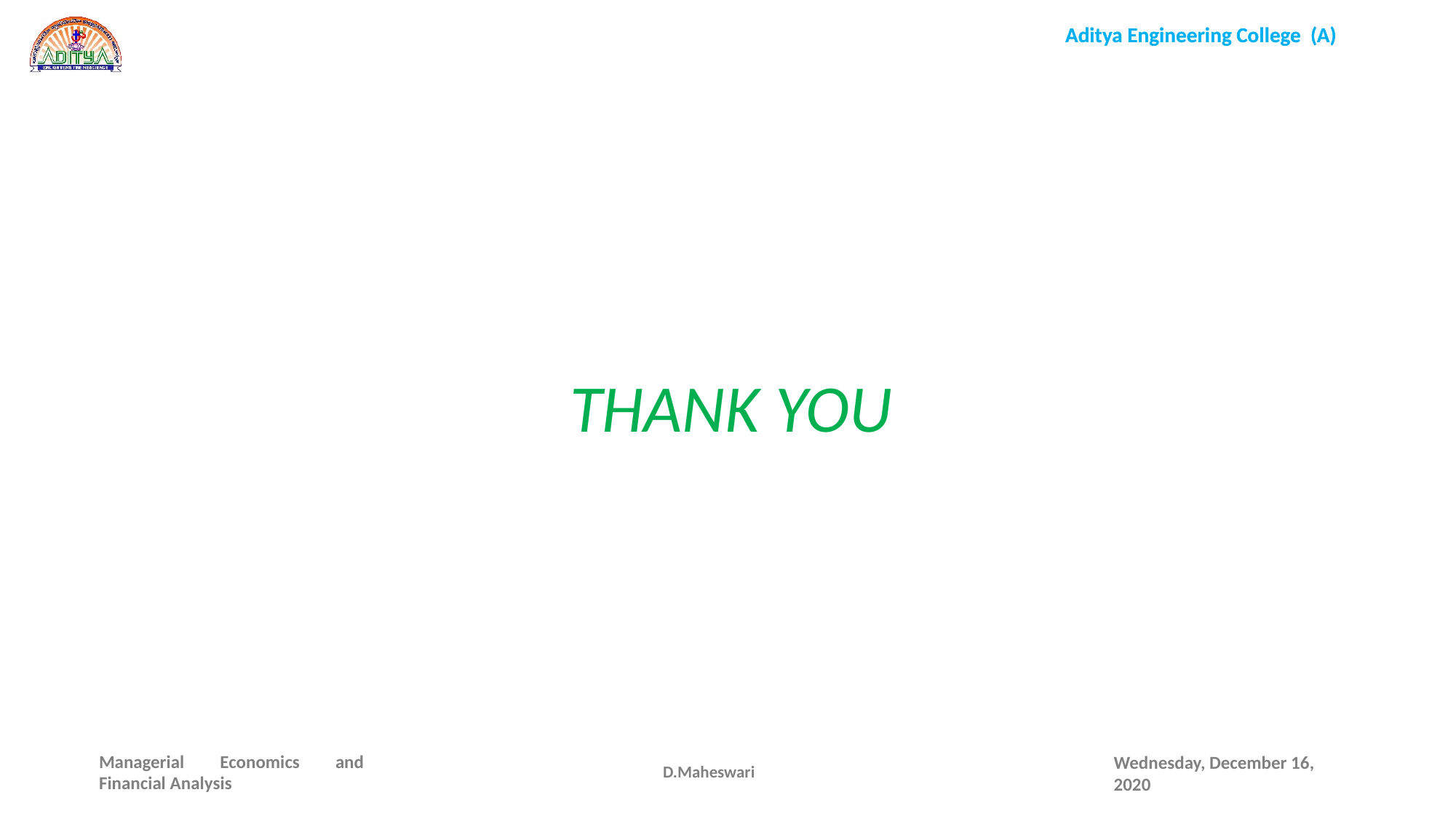

THANK YOU
D.Maheswari
Wednesday, December 16, 2020